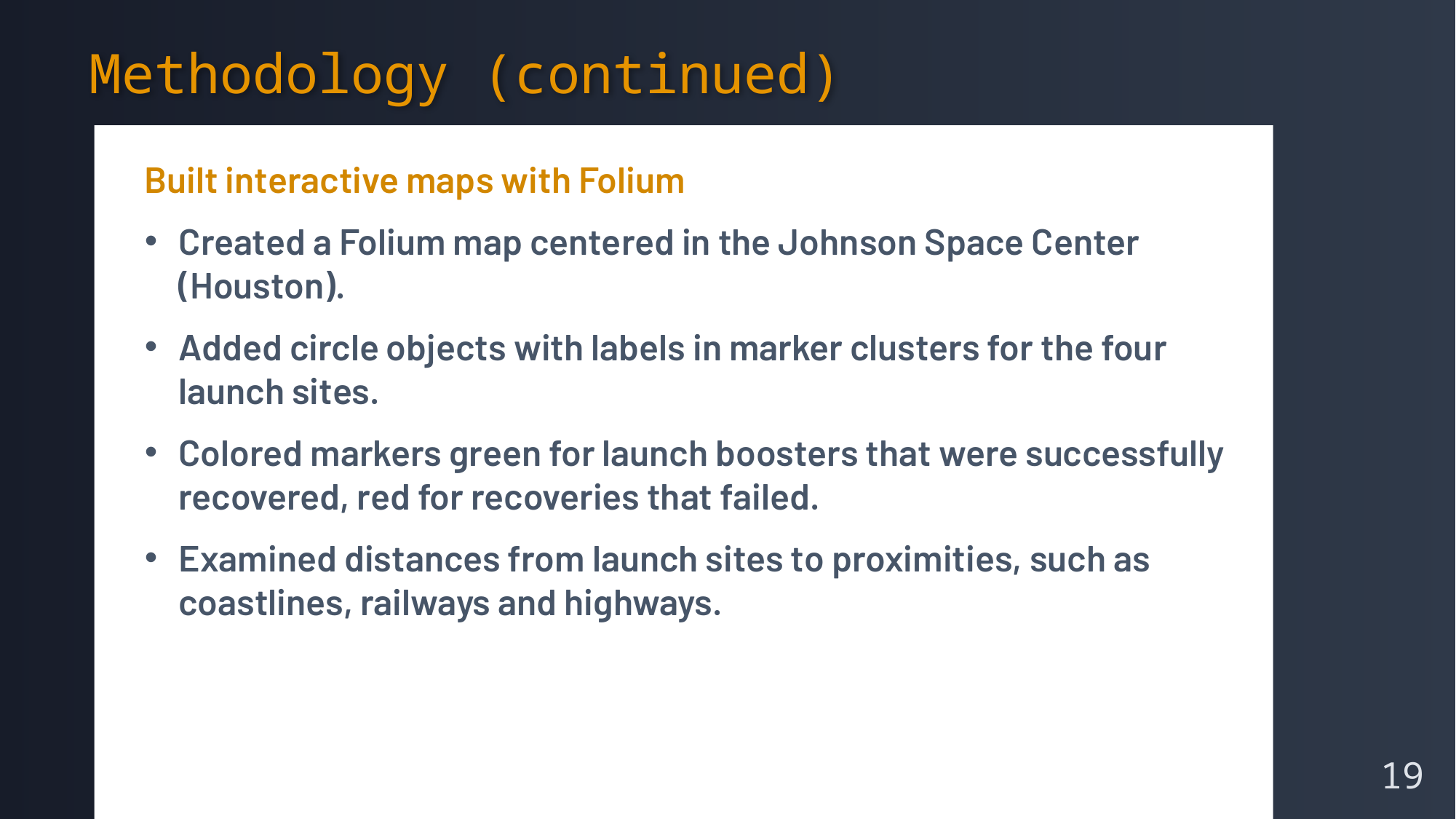

Methodology (continued)

Built interactive maps with Folium
Created a Folium map centered in the Johnson Space Center (Houston).
Added circle objects with labels in marker clusters for the four launch sites.
Colored markers green for launch boosters that were successfully recovered, red for recoveries that failed.
Examined distances from launch sites to proximities, such as coastlines, railways and highways.
19